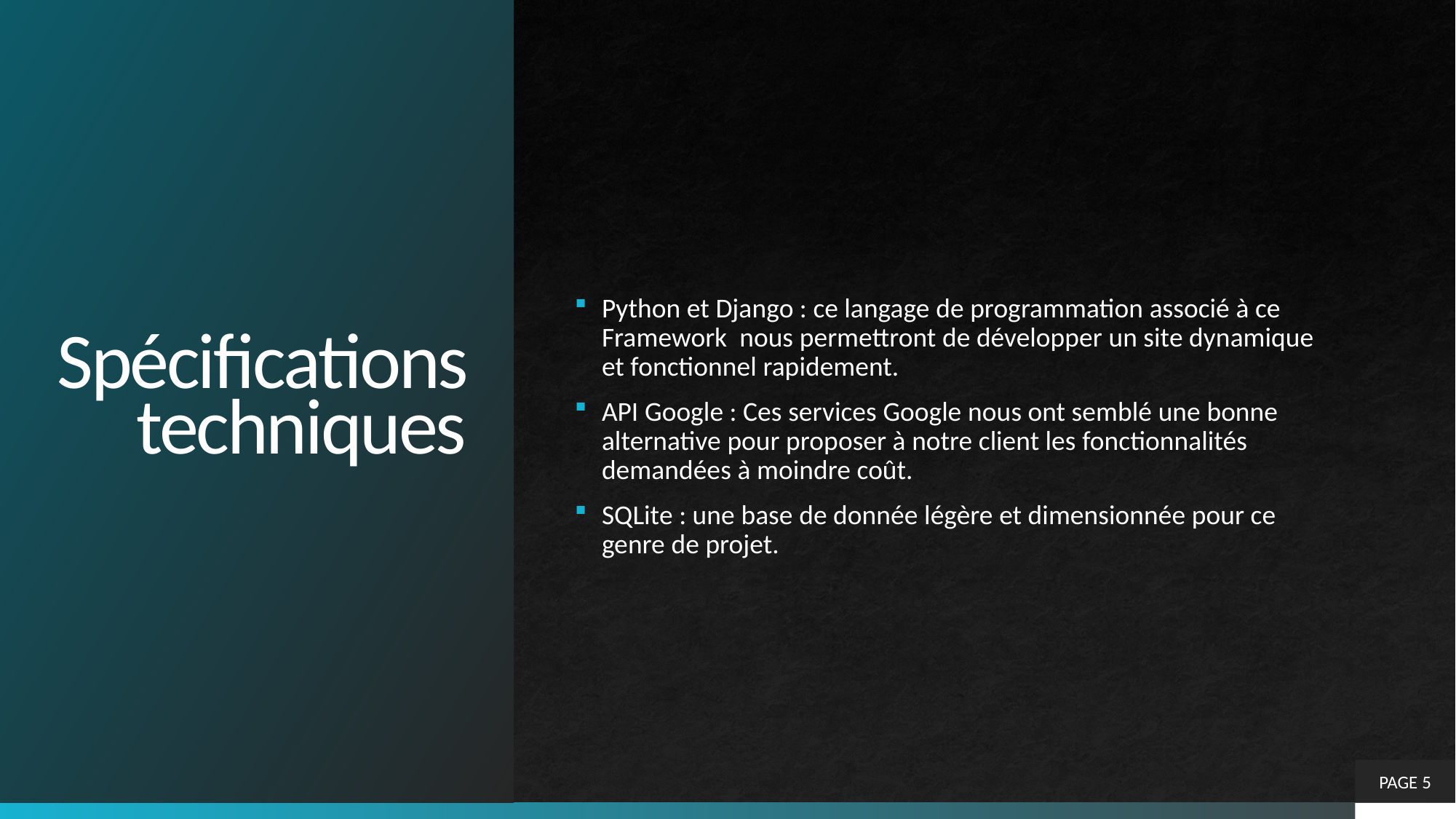

# Spécifications techniques

Python et Django : ce langage de programmation associé à ce Framework  nous permettront de développer un site dynamique et fonctionnel rapidement.
API Google : Ces services Google nous ont semblé une bonne alternative pour proposer à notre client les fonctionnalités demandées à moindre coût.
SQLite : une base de donnée légère et dimensionnée pour ce genre de projet.
PAGE 5